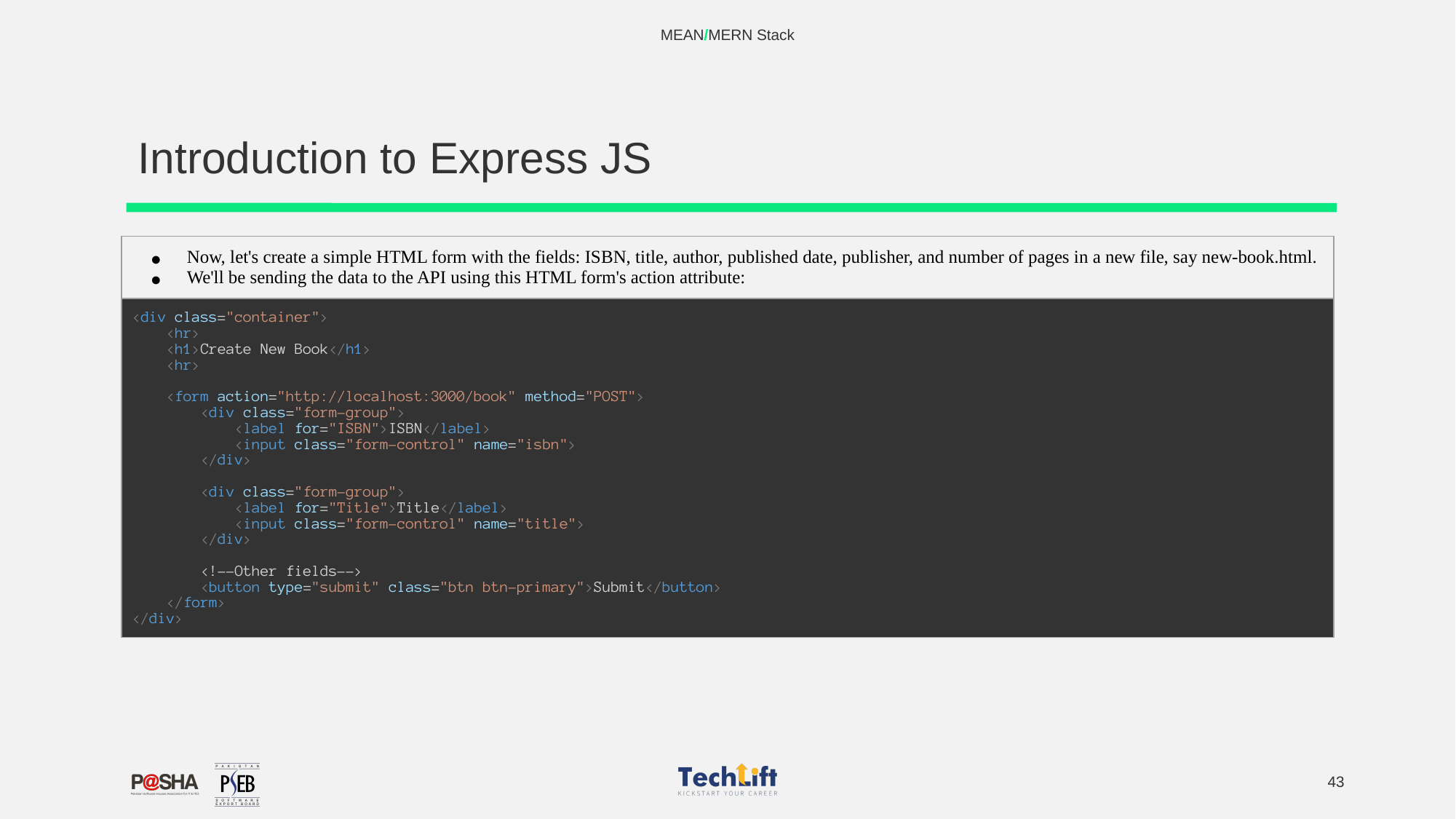

MEAN/MERN Stack
# Introduction to Express JS
| Now, let's create a simple HTML form with the fields: ISBN, title, author, published date, publisher, and number of pages in a new file, say new-book.html. We'll be sending the data to the API using this HTML form's action attribute: |
| --- |
| <div class="container">     <hr>     <h1>Create New Book</h1>     <hr>     <form action="http://localhost:3000/book" method="POST">         <div class="form-group">             <label for="ISBN">ISBN</label>             <input class="form-control" name="isbn">         </div>         <div class="form-group">             <label for="Title">Title</label>             <input class="form-control" name="title">         </div>         <!--Other fields-->         <button type="submit" class="btn btn-primary">Submit</button>     </form> </div> |
43